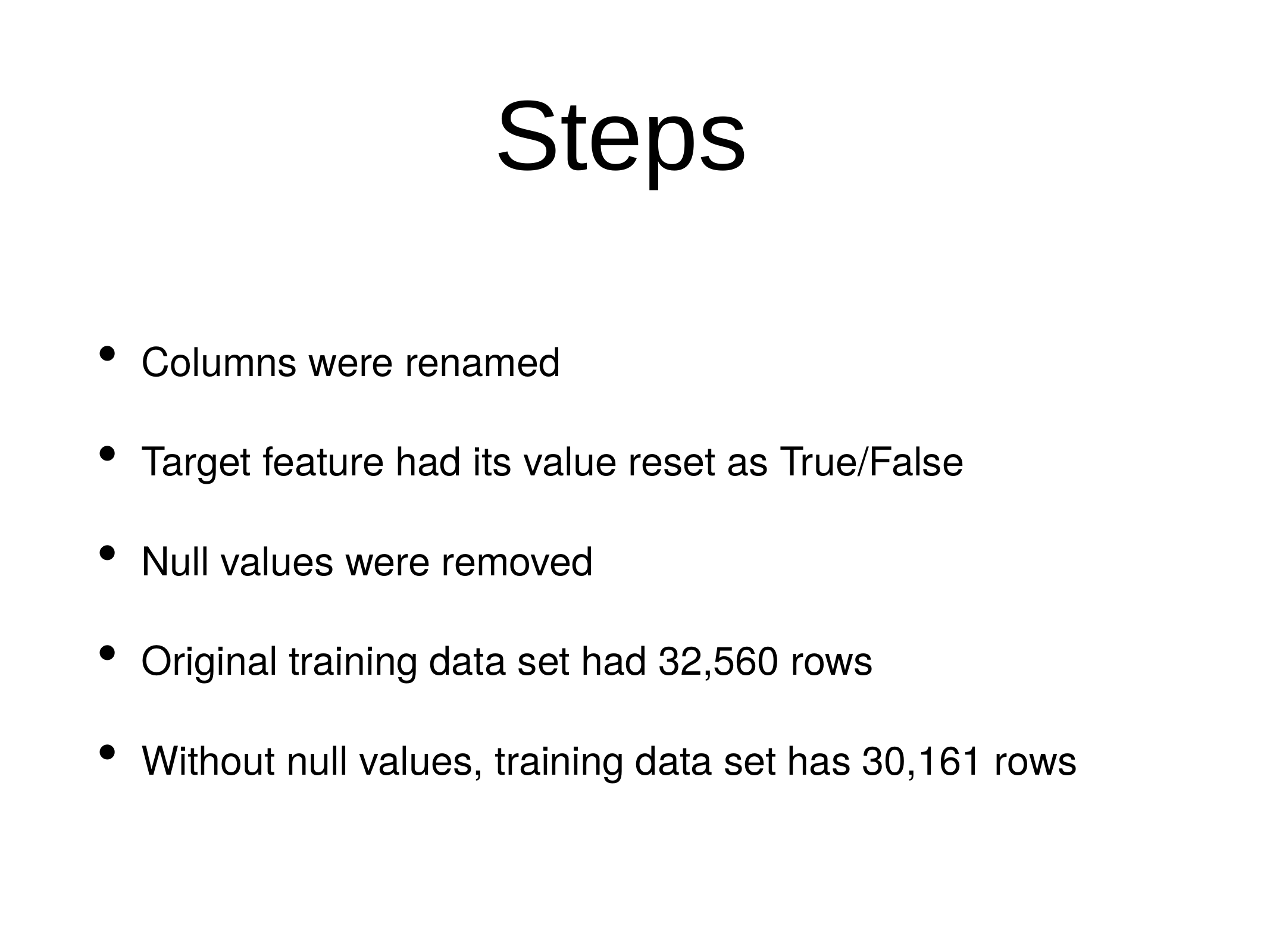

# Steps
Columns were renamed
Target feature had its value reset as True/False
Null values were removed
Original training data set had 32,560 rows
Without null values, training data set has 30,161 rows